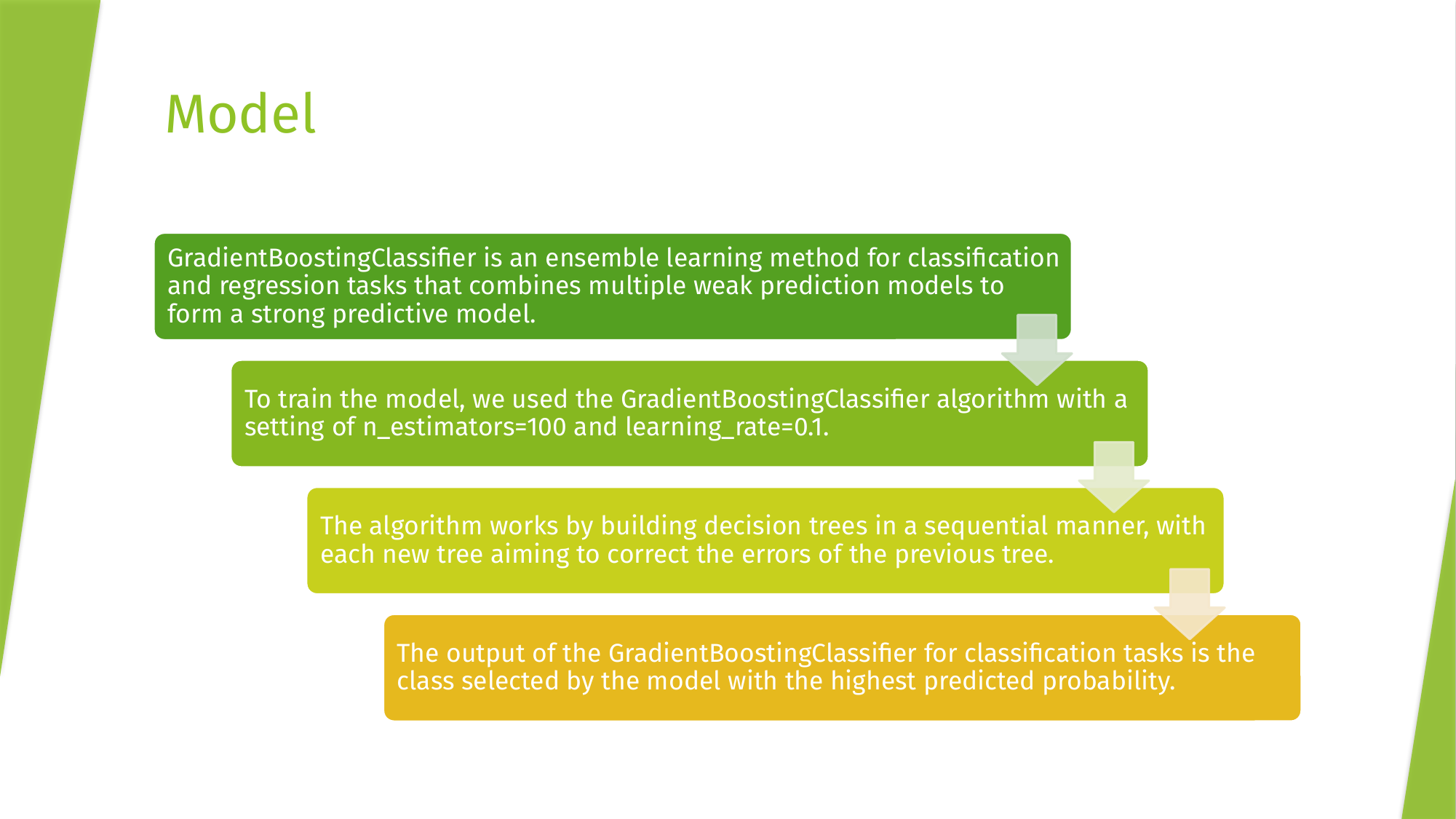

# Model
GradientBoostingClassifier is an ensemble learning method for classification and regression tasks that combines multiple weak prediction models to form a strong predictive model.
To train the model, we used the GradientBoostingClassifier algorithm with a setting of n_estimators=100 and learning_rate=0.1.
The algorithm works by building decision trees in a sequential manner, with each new tree aiming to correct the errors of the previous tree.
The output of the GradientBoostingClassifier for classification tasks is the class selected by the model with the highest predicted probability.